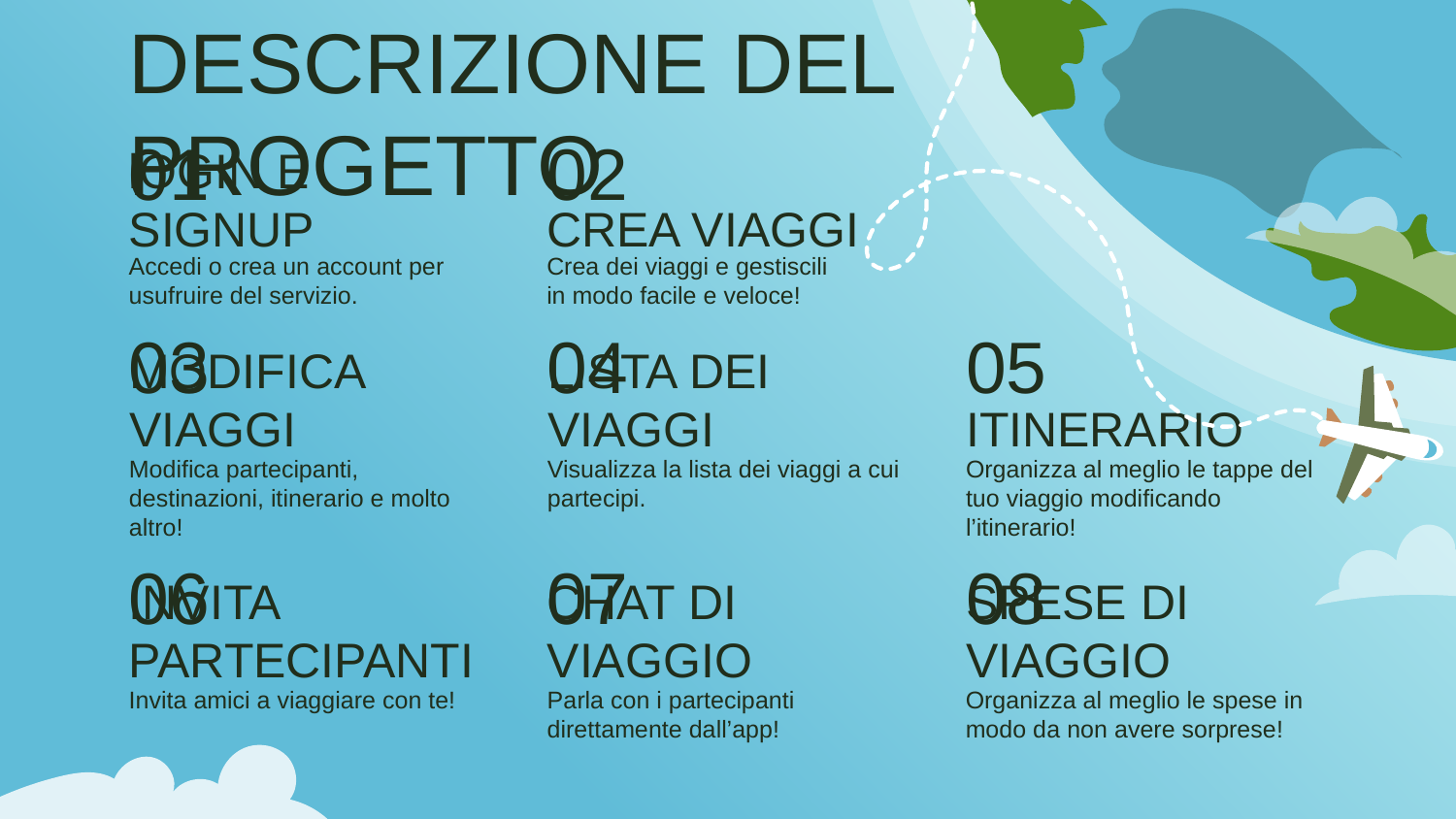

DESCRIZIONE DEL PROGETTO
01
02
CREA VIAGGI
# lOGIN E SIGNUP

Accedi o crea un account per usufruire del servizio.
Crea dei viaggi e gestiscili
in modo facile e veloce!
03
04
05
MODIFICA VIAGGI
LISTA DEI VIAGGI
ITINERARIO
Modifica partecipanti, destinazioni, itinerario e molto altro!
Visualizza la lista dei viaggi a cui partecipi.
Organizza al meglio le tappe del tuo viaggio modificando l’itinerario!
06
07
08
INVITA PARTECIPANTI
CHAT DI VIAGGIO
SPESE DI VIAGGIO
Invita amici a viaggiare con te!
Parla con i partecipanti direttamente dall’app!
Organizza al meglio le spese in modo da non avere sorprese!